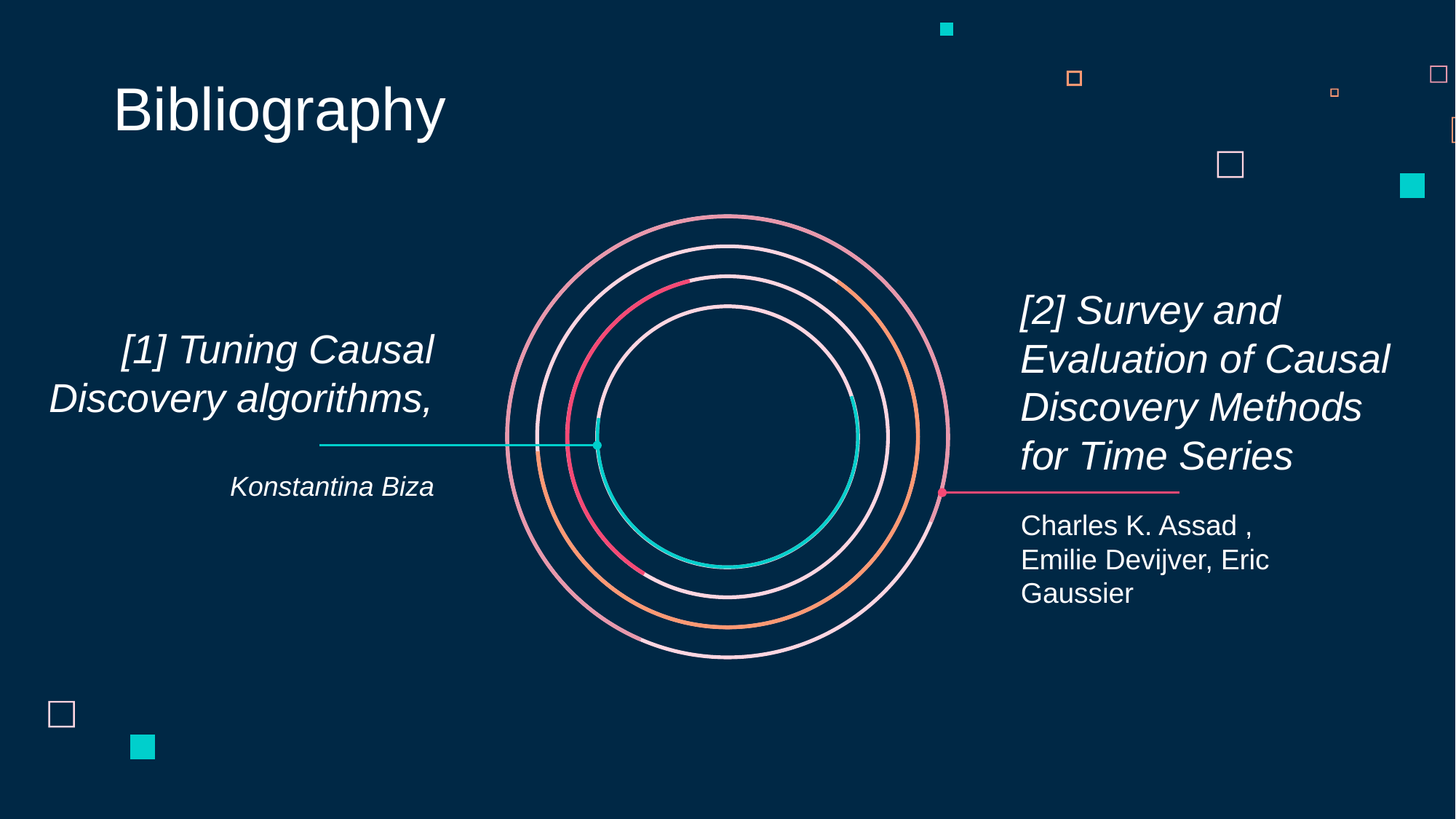

Bibliography

# [1] Tuning Causal Discovery algorithms, Konstantina Biza
[2] Survey and Evaluation of Causal Discovery Methods for Time Series
Charles K. Assad , Emilie Devijver, Eric Gaussier